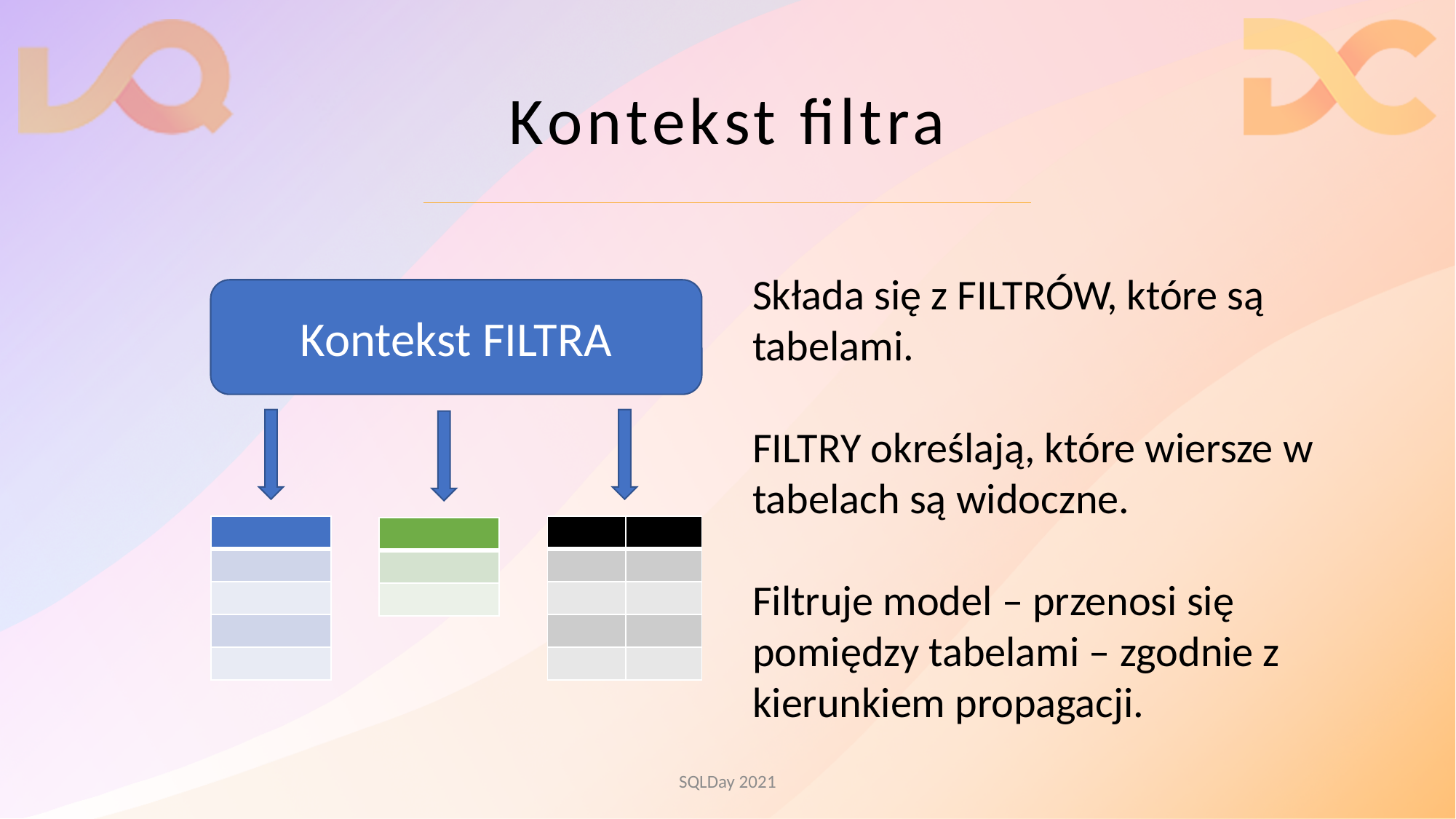

# Kontekst filtra
Składa się z FILTRÓW, które są tabelami.

FILTRY określają, które wiersze w tabelach są widoczne.

Filtruje model – przenosi się pomiędzy tabelami – zgodnie z kierunkiem propagacji.

Kontekst FILTRA

|  |
| --- |
|  |
|  |
|  |
|  |
|  |  |
| --- | --- |
|  |  |
|  |  |
|  |  |
|  |  |
|  |
| --- |
|  |
|  |
SQLDay 2021